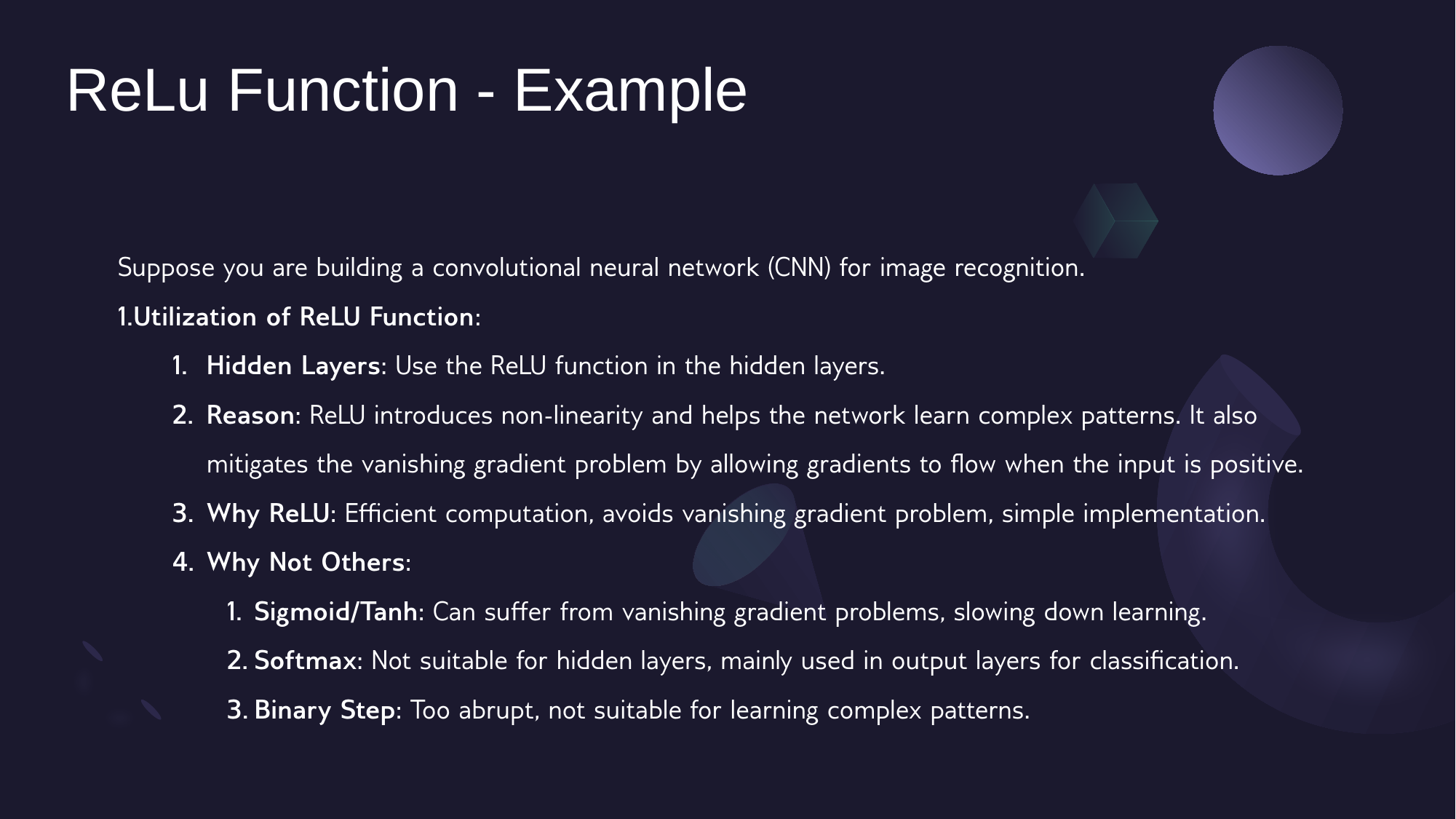

# ReLu Function - Example
Suppose you are building a convolutional neural network (CNN) for image recognition.
Utilization of ReLU Function:
Hidden Layers: Use the ReLU function in the hidden layers.
Reason: ReLU introduces non-linearity and helps the network learn complex patterns. It also mitigates the vanishing gradient problem by allowing gradients to flow when the input is positive.
Why ReLU: Efficient computation, avoids vanishing gradient problem, simple implementation.
Why Not Others:
Sigmoid/Tanh: Can suffer from vanishing gradient problems, slowing down learning.
Softmax: Not suitable for hidden layers, mainly used in output layers for classification.
Binary Step: Too abrupt, not suitable for learning complex patterns.